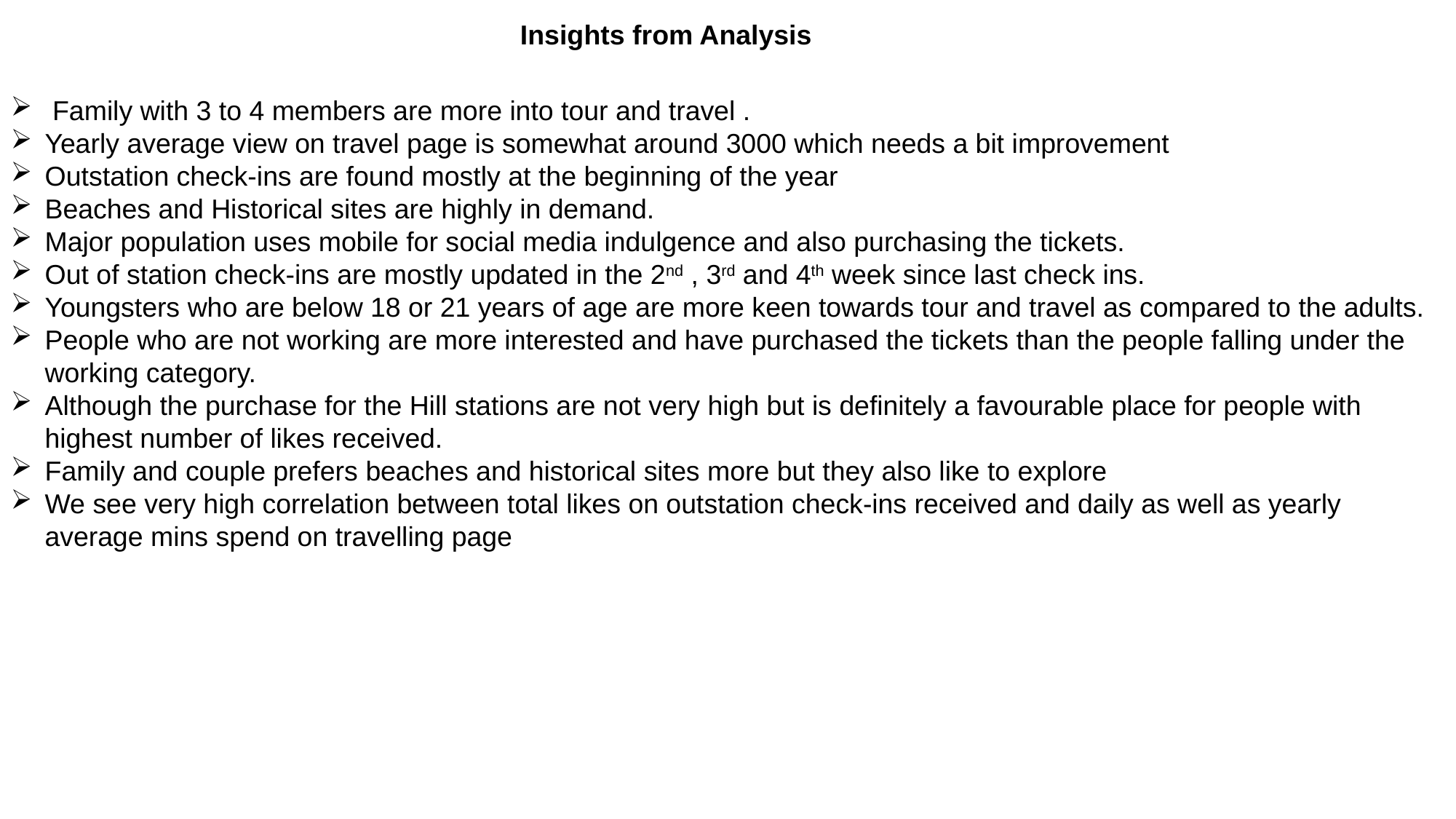

Insights from Analysis
 Family with 3 to 4 members are more into tour and travel .
Yearly average view on travel page is somewhat around 3000 which needs a bit improvement
Outstation check-ins are found mostly at the beginning of the year
Beaches and Historical sites are highly in demand.
Major population uses mobile for social media indulgence and also purchasing the tickets.
Out of station check-ins are mostly updated in the 2nd , 3rd and 4th week since last check ins.
Youngsters who are below 18 or 21 years of age are more keen towards tour and travel as compared to the adults.
People who are not working are more interested and have purchased the tickets than the people falling under the working category.
Although the purchase for the Hill stations are not very high but is definitely a favourable place for people with highest number of likes received.
Family and couple prefers beaches and historical sites more but they also like to explore
We see very high correlation between total likes on outstation check-ins received and daily as well as yearly average mins spend on travelling page